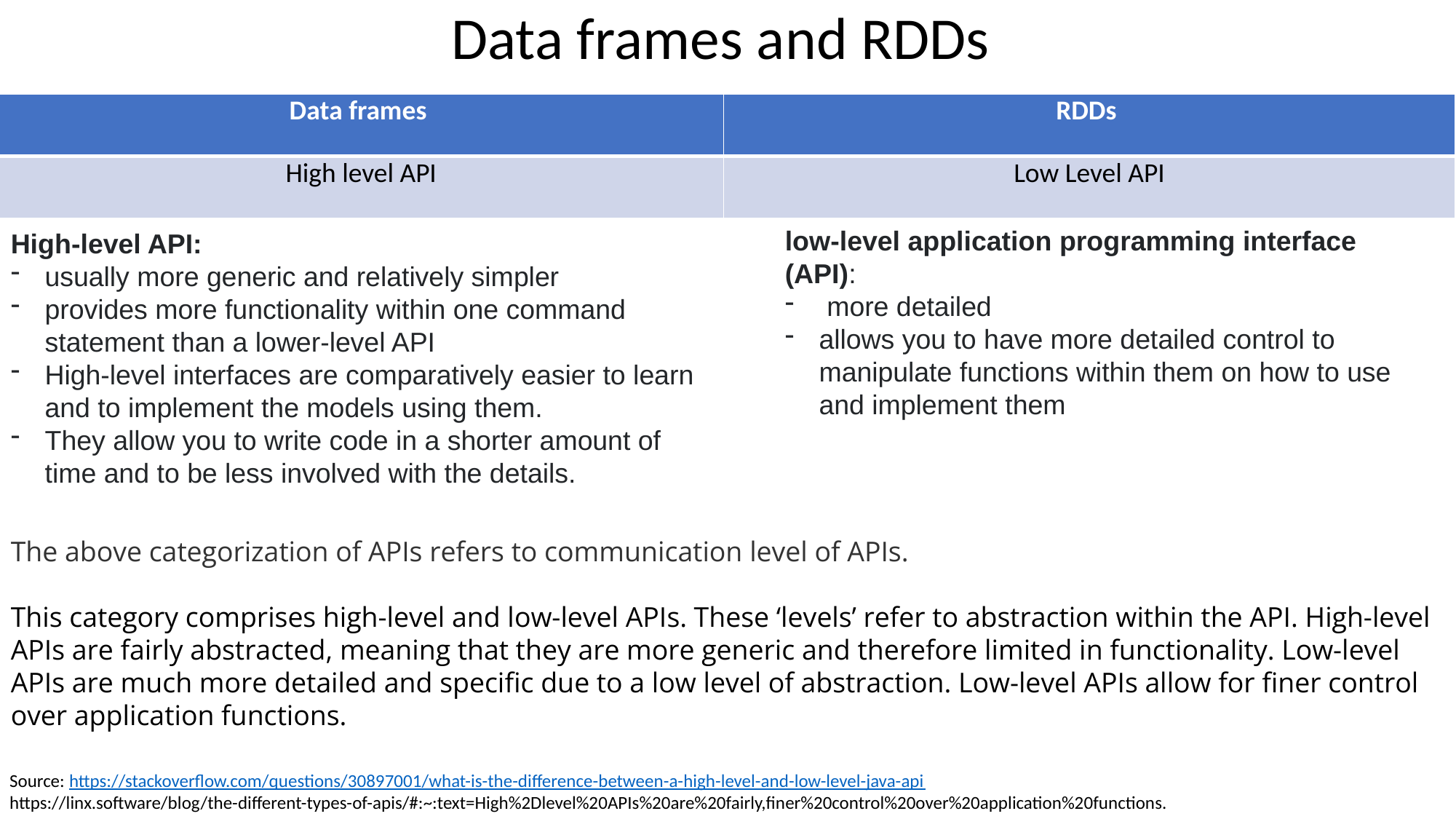

# Data frames and RDDs
| Data frames | RDDs |
| --- | --- |
| High level API | Low Level API |
low-level application programming interface (API):
 more detailed
allows you to have more detailed control to manipulate functions within them on how to use and implement them
High-level API:
usually more generic and relatively simpler
provides more functionality within one command statement than a lower-level API
High-level interfaces are comparatively easier to learn and to implement the models using them.
They allow you to write code in a shorter amount of time and to be less involved with the details.

The above categorization of APIs refers to communication level of APIs.

This category comprises high-level and low-level APIs. These ‘levels’ refer to abstraction within the API. High-level APIs are fairly abstracted, meaning that they are more generic and therefore limited in functionality. Low-level APIs are much more detailed and specific due to a low level of abstraction. Low-level APIs allow for finer control over application functions.
Source: https://stackoverflow.com/questions/30897001/what-is-the-difference-between-a-high-level-and-low-level-java-api
https://linx.software/blog/the-different-types-of-apis/#:~:text=High%2Dlevel%20APIs%20are%20fairly,finer%20control%20over%20application%20functions.